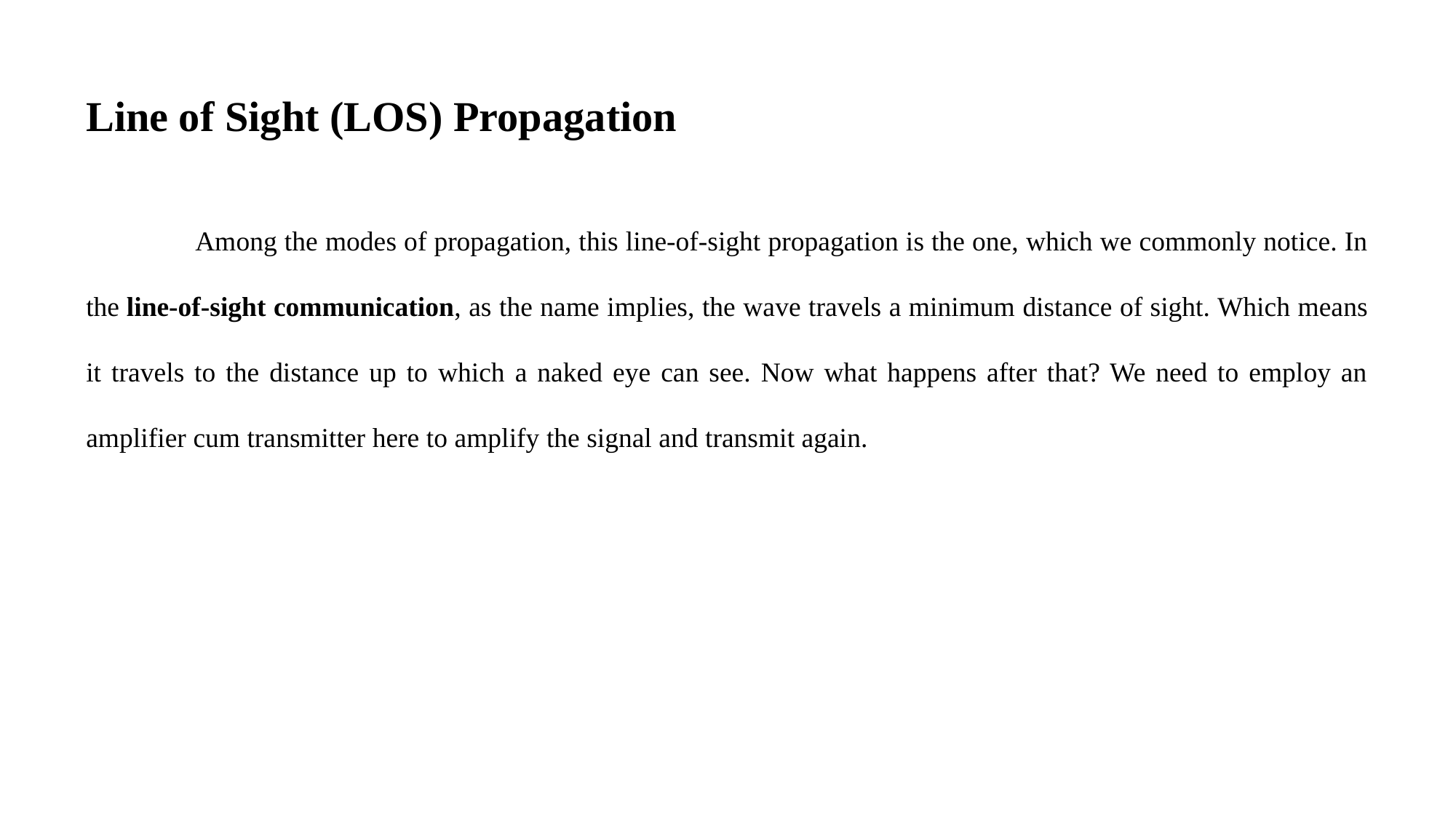

Line of Sight (LOS) Propagation

	Among the modes of propagation, this line-of-sight propagation is the one, which we commonly notice. In the line-of-sight communication, as the name implies, the wave travels a minimum distance of sight. Which means it travels to the distance up to which a naked eye can see. Now what happens after that? We need to employ an amplifier cum transmitter here to amplify the signal and transmit again.